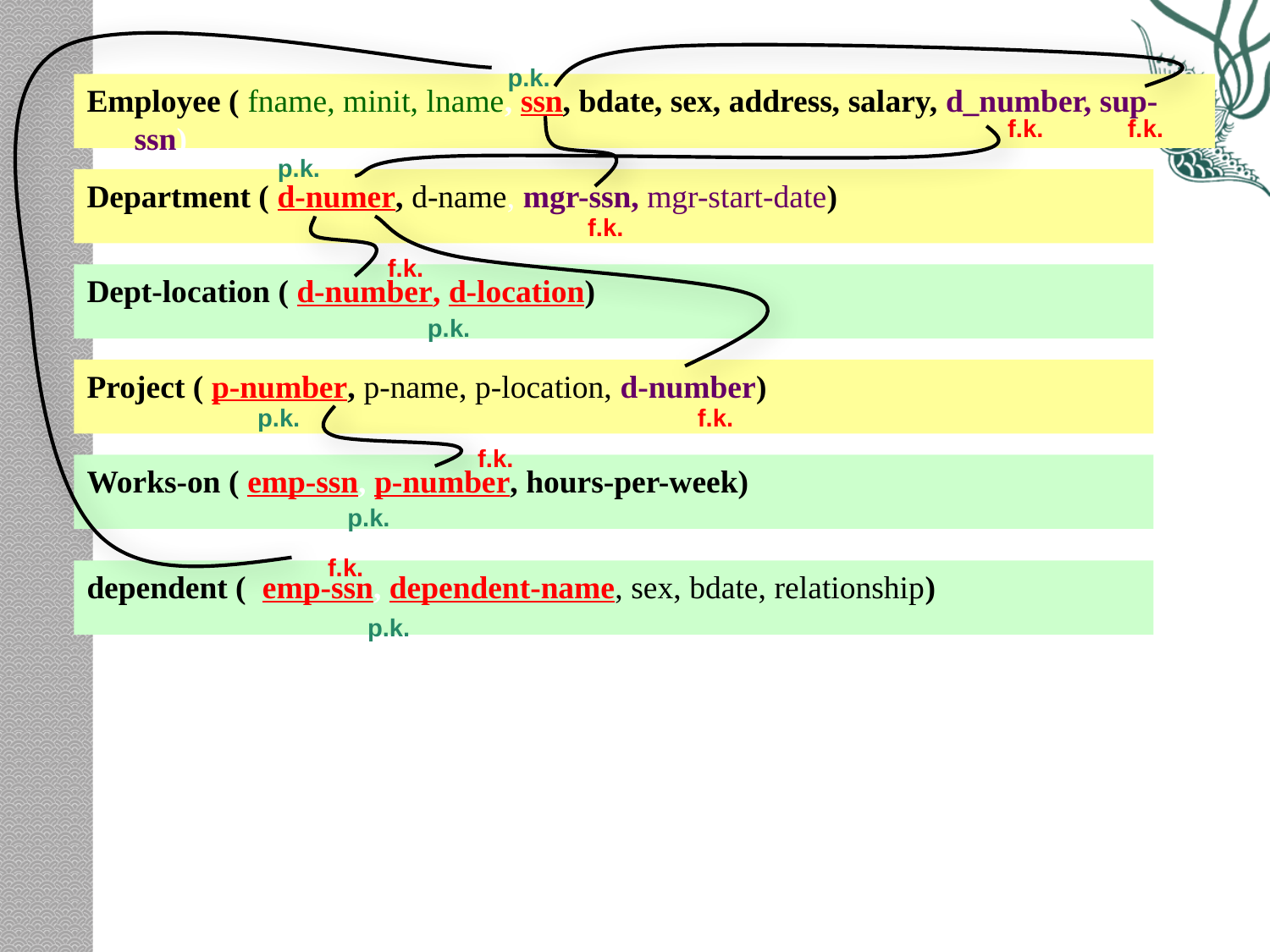

p.k.
Employee ( fname, minit, lname, ssn, bdate, sex, address, salary, d_number, sup-ssn)
f.k.
f.k.

p.k.
Department ( d-numer, d-name, mgr-ssn, mgr-start-date)
f.k.

f.k.
Dept-location ( d-number, d-location)
p.k.
Project ( p-number, p-name, p-location, d-number)
p.k.
f.k.

f.k.
Works-on ( emp-ssn, p-number, hours-per-week)
p.k.
f.k.
dependent (  emp-ssn, dependent-name, sex, bdate, relationship)
p.k.